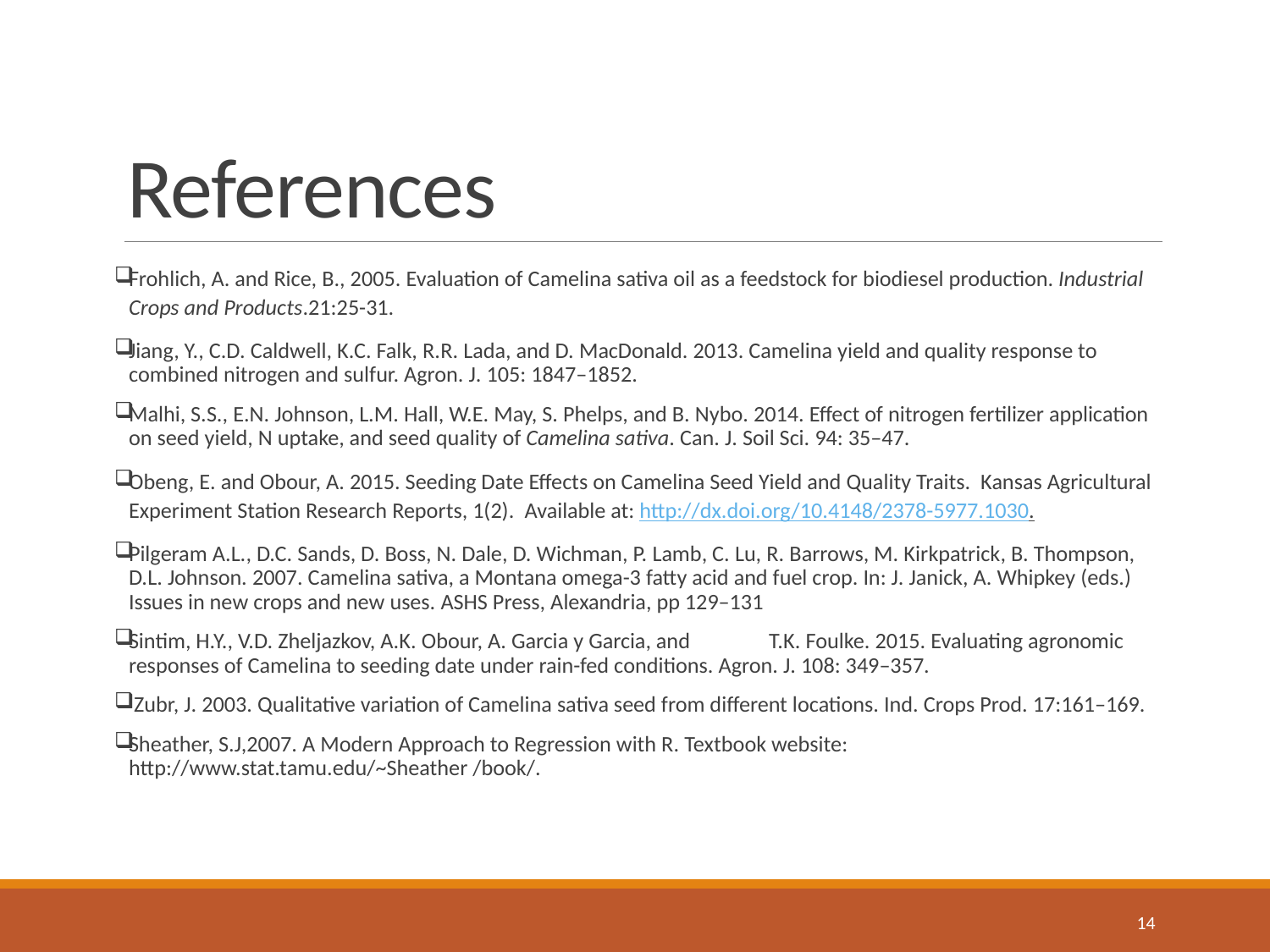

# References
Frohlich, A. and Rice, B., 2005. Evaluation of Camelina sativa oil as a feedstock for biodiesel production. Industrial Crops and Products.21:25-31.
Jiang, Y., C.D. Caldwell, K.C. Falk, R.R. Lada, and D. MacDonald. 2013. Camelina yield and quality response to combined nitrogen and sulfur. Agron. J. 105: 1847–1852.
Malhi, S.S., E.N. Johnson, L.M. Hall, W.E. May, S. Phelps, and B. Nybo. 2014. Effect of nitrogen fertilizer application on seed yield, N uptake, and seed quality of Camelina sativa. Can. J. Soil Sci. 94: 35–47.
Obeng, E. and Obour, A. 2015. Seeding Date Effects on Camelina Seed Yield and Quality Traits.  Kansas Agricultural Experiment Station Research Reports, 1(2).  Available at: http://dx.doi.org/10.4148/2378-5977.1030.
Pilgeram A.L., D.C. Sands, D. Boss, N. Dale, D. Wichman, P. Lamb, C. Lu, R. Barrows, M. Kirkpatrick, B. Thompson, D.L. Johnson. 2007. Camelina sativa, a Montana omega-3 fatty acid and fuel crop. In: J. Janick, A. Whipkey (eds.) Issues in new crops and new uses. ASHS Press, Alexandria, pp 129–131
Sintim, H.Y., V.D. Zheljazkov, A.K. Obour, A. Garcia y Garcia, and	T.K. Foulke. 2015. Evaluating agronomic responses of Camelina to seeding date under rain-fed conditions. Agron. J. 108: 349–357.
 Zubr, J. 2003. Qualitative variation of Camelina sativa seed from different locations. Ind. Crops Prod. 17:161–169.
Sheather, S.J,2007. A Modern Approach to Regression with R. Textbook website: http://www.stat.tamu.edu/~Sheather /book/.

14